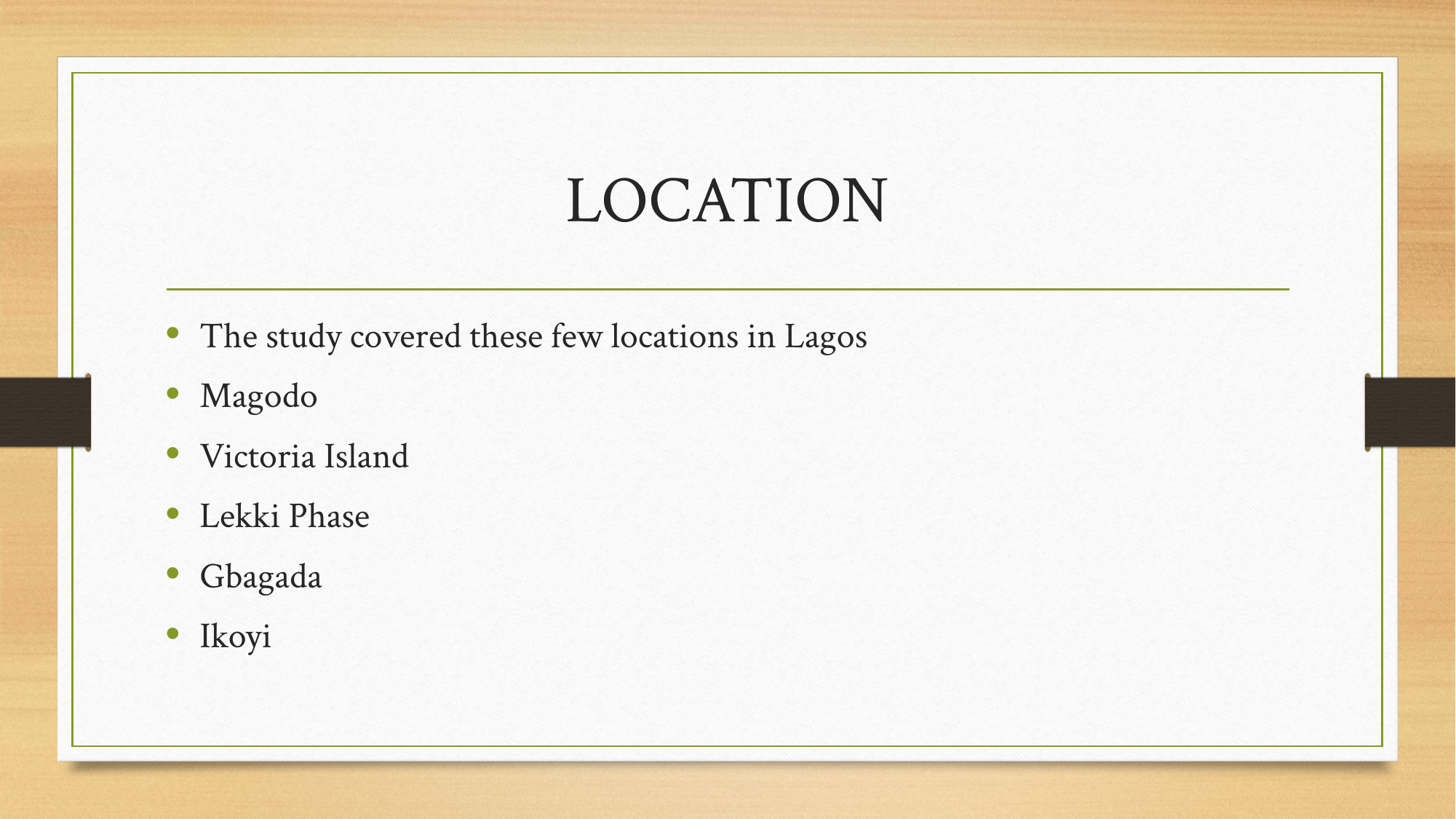

# LOCATION
The study covered these few locations in Lagos
Magodo
Victoria Island
Lekki Phase
Gbagada
Ikoyi